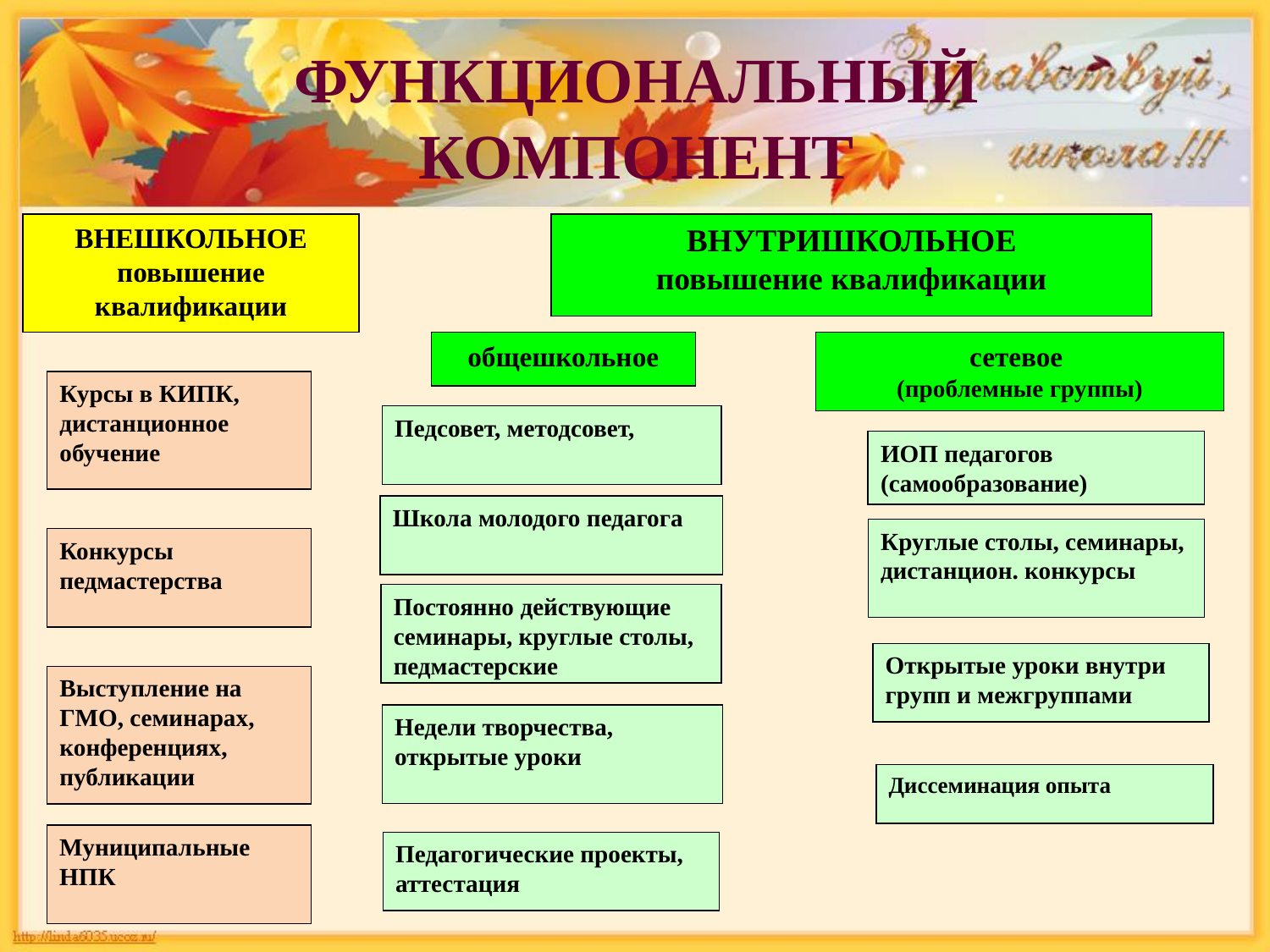

# ФУНКЦИОНАЛЬНЫЙ КОМПОНЕНТ

ВНЕШКОЛЬНОЕ
повышение квалификации
ВНУТРИШКОЛЬНОЕ
повышение квалификации
общешкольное
сетевое
(проблемные группы)
Курсы в КИПК,
дистанционное обучение
Педсовет, методсовет,
Круглые столы, семинары, дистанцион. конкурсы
Конкурсы педмастерства
Постоянно действующие семинары, круглые столы, педмастерские
Открытые уроки внутри групп и межгруппами
Выступление на ГМО, семинарах, конференциях, публикации
Недели творчества, открытые уроки
Диссеминация опыта
Педагогические проекты,
аттестация
ИОП педагогов (самообразование)
Школа молодого педагога
Муниципальные
НПК